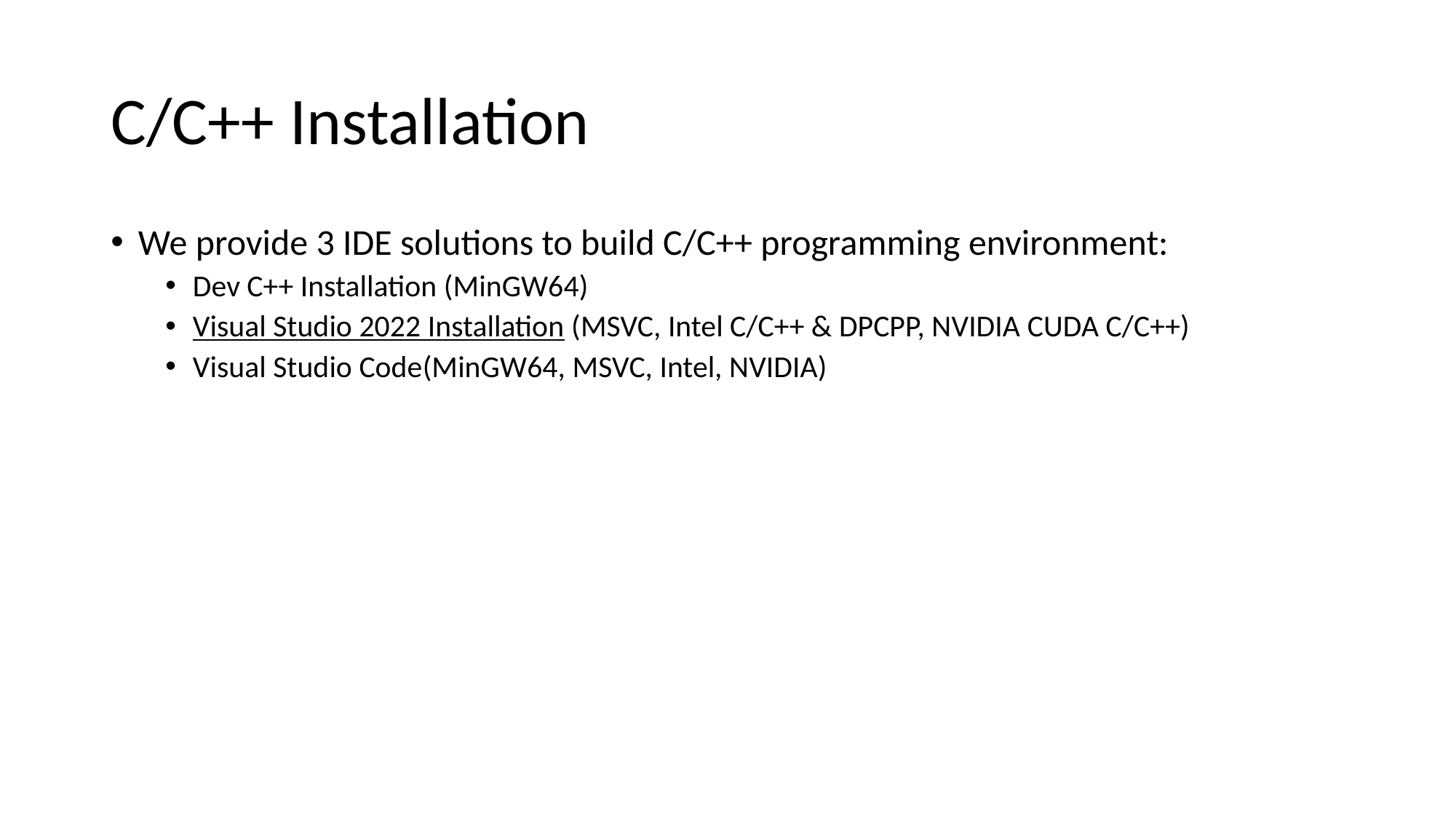

# C/C++ Installation
We provide 3 IDE solutions to build C/C++ programming environment:
Dev C++ Installation (MinGW64)
Visual Studio 2022 Installation (MSVC, Intel C/C++ & DPCPP, NVIDIA CUDA C/C++)
Visual Studio Code(MinGW64, MSVC, Intel, NVIDIA)